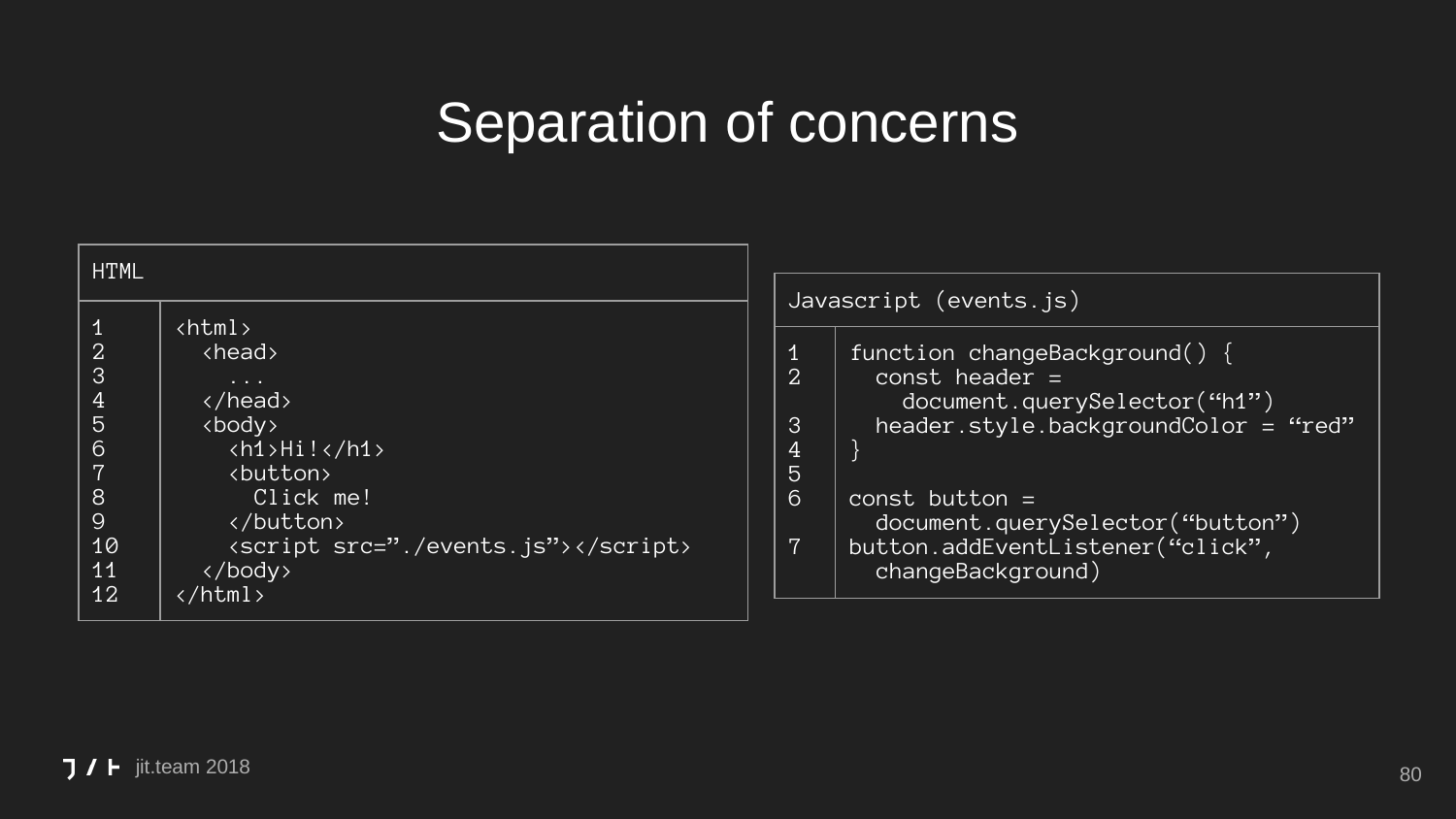

# Separation of concerns
| HTML |  |
| --- | --- |
| 1 2 3 4 5 6 7 8 9 10 11 12 | <html> <head> ... </head> <body> <h1>Hi!</h1> <button> Click me! </button> <script src=”./events.js”></script> </body> </html> |
| Javascript (events.js) |  |
| --- | --- |
| 1 2 3 4 5 6 7 | function changeBackground() { const header = document.querySelector(“h1”) header.style.backgroundColor = “red” } const button = document.querySelector(“button”) button.addEventListener(“click”, changeBackground) |
80